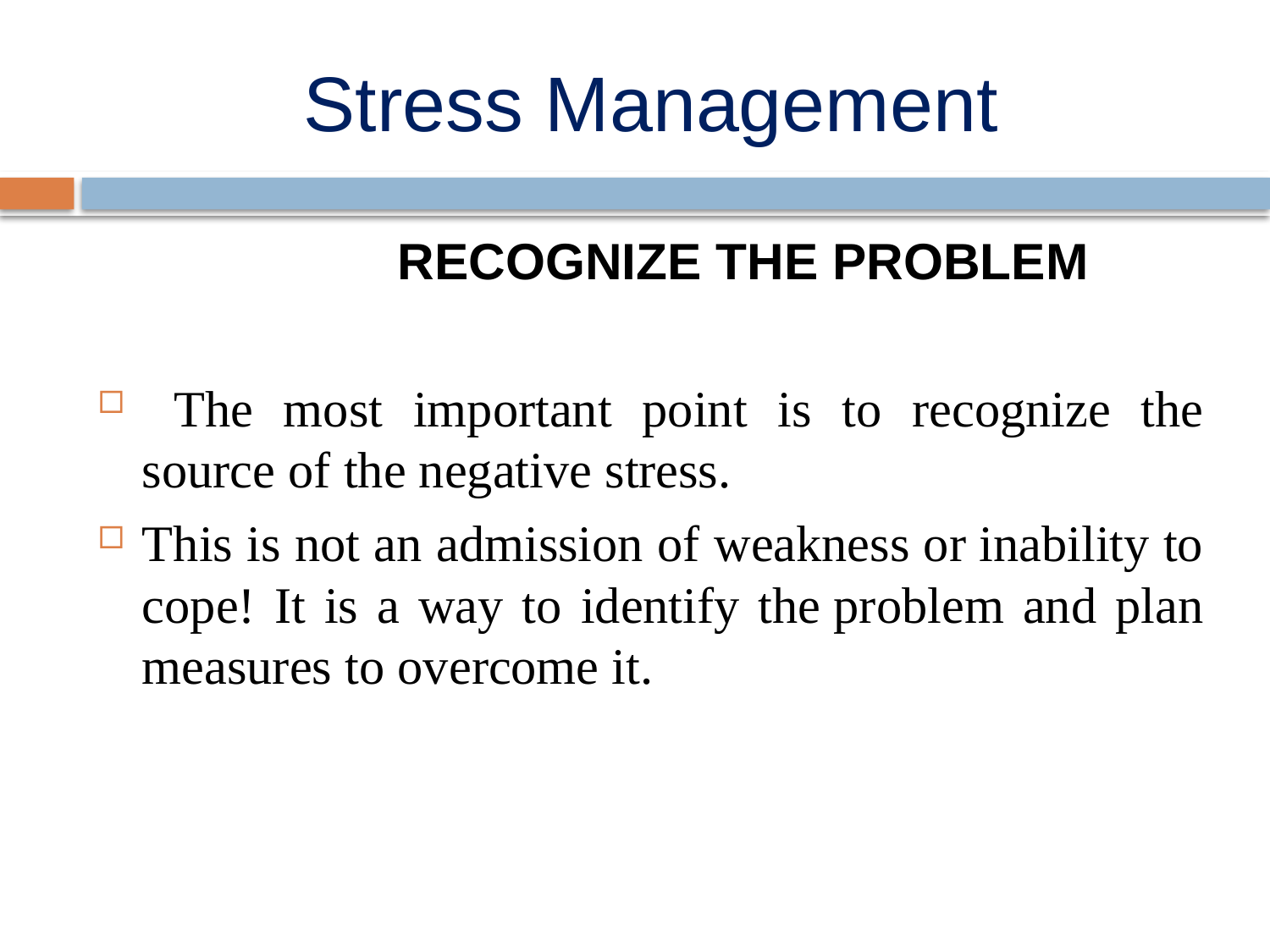

# Stress Management
             RECOGNIZE THE PROBLEM

 The most important point is to recognize the source of the negative stress.
This is not an admission of weakness or inability to cope! It is a way to identify the problem and plan measures to overcome it.